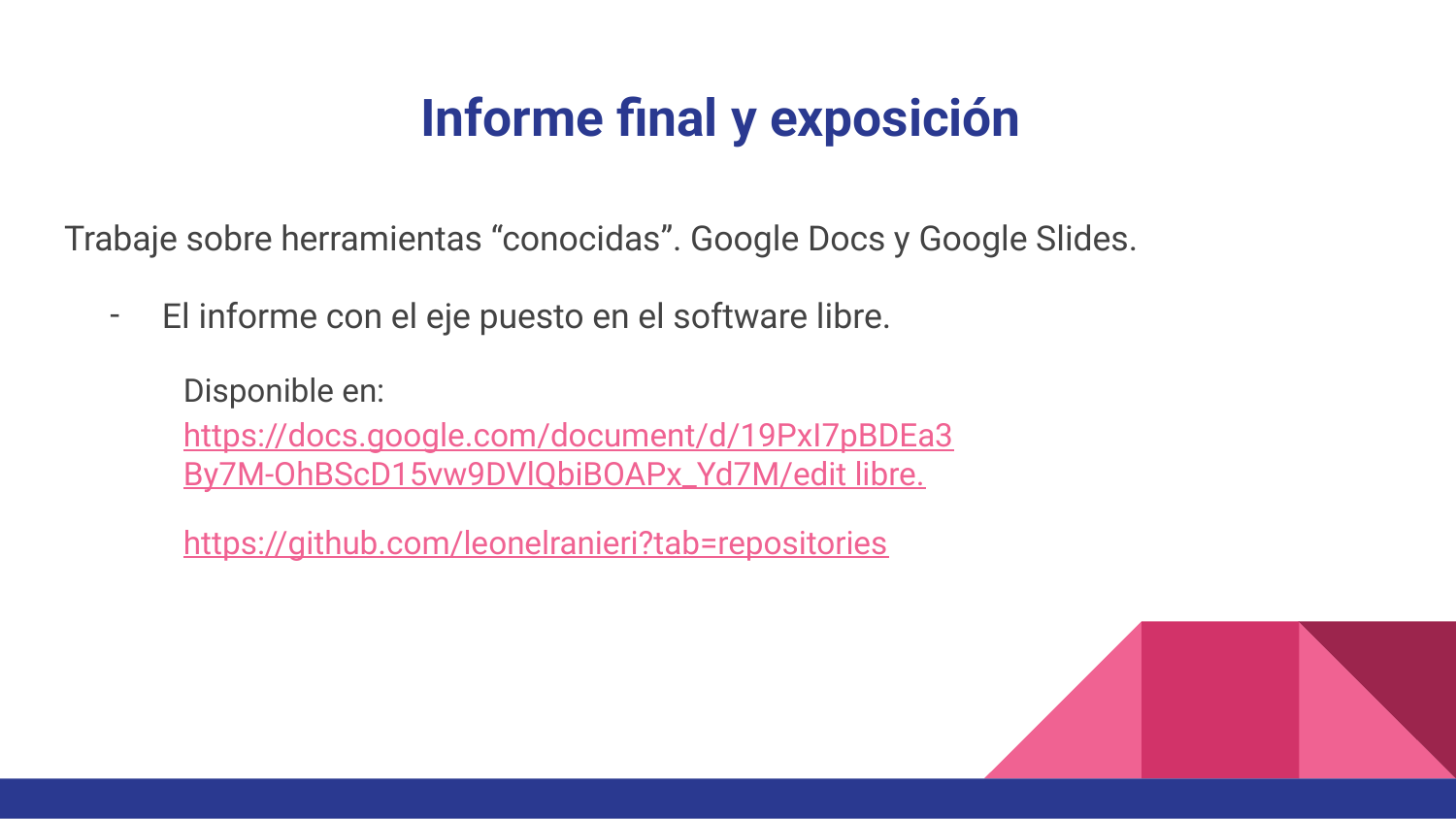

# Informe final y exposición
Trabaje sobre herramientas “conocidas”. Google Docs y Google Slides.
El informe con el eje puesto en el software libre.
Disponible en: https://docs.google.com/document/d/19PxI7pBDEa3By7M-OhBScD15vw9DVlQbiBOAPx_Yd7M/edit libre.
https://github.com/leonelranieri?tab=repositories